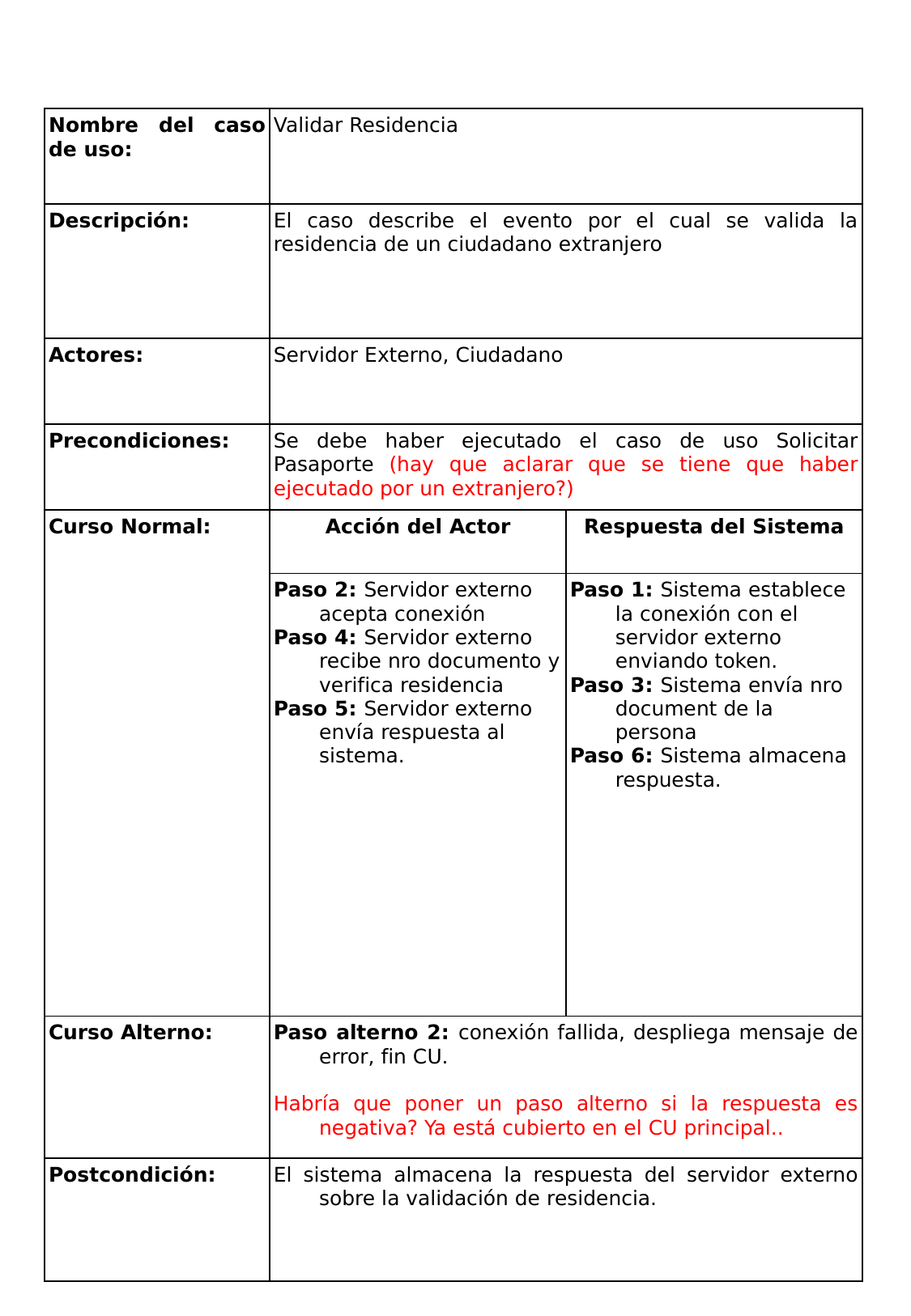

| Nombre del caso de uso: | Validar Residencia |  |
| --- | --- | --- |
| Descripción: | El caso describe el evento por el cual se valida la residencia de un ciudadano extranjero |  |
| Actores: | Servidor Externo, Ciudadano |  |
| Precondiciones: | Se debe haber ejecutado el caso de uso Solicitar Pasaporte (hay que aclarar que se tiene que haber ejecutado por un extranjero?) |  |
| Curso Normal: | Acción del Actor | Respuesta del Sistema |
|  | Paso 2: Servidor externo acepta conexión Paso 4: Servidor externo recibe nro documento y verifica residencia Paso 5: Servidor externo envía respuesta al sistema. | Paso 1: Sistema establece la conexión con el servidor externo enviando token. Paso 3: Sistema envía nro document de la persona Paso 6: Sistema almacena respuesta. |
| Curso Alterno: | Paso alterno 2: conexión fallida, despliega mensaje de error, fin CU. Habría que poner un paso alterno si la respuesta es negativa? Ya está cubierto en el CU principal.. |  |
| Postcondición: | El sistema almacena la respuesta del servidor externo sobre la validación de residencia. |  |